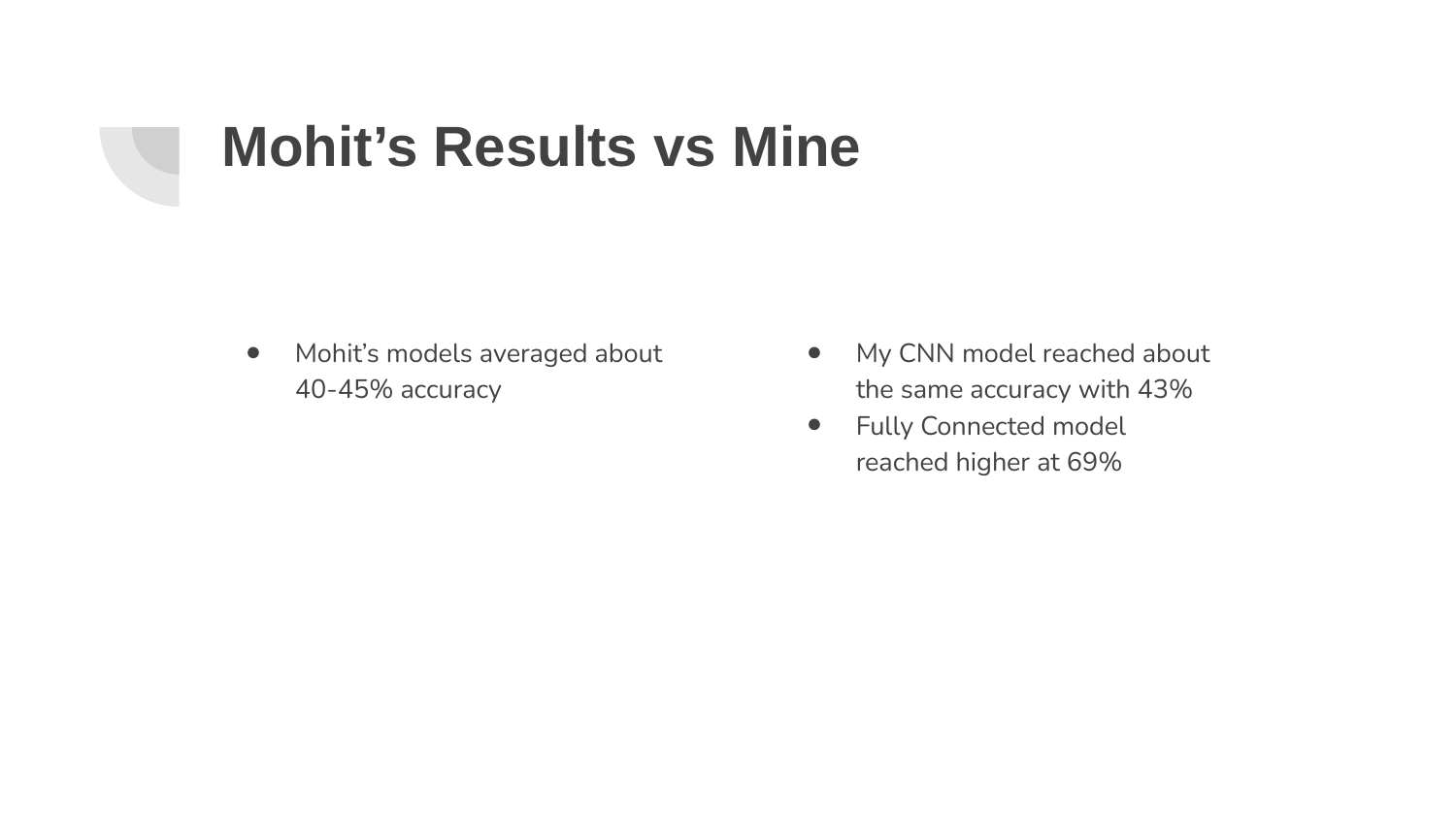

# Mohit’s Results vs Mine
Mohit’s models averaged about 40-45% accuracy
My CNN model reached about the same accuracy with 43%
Fully Connected model reached higher at 69%